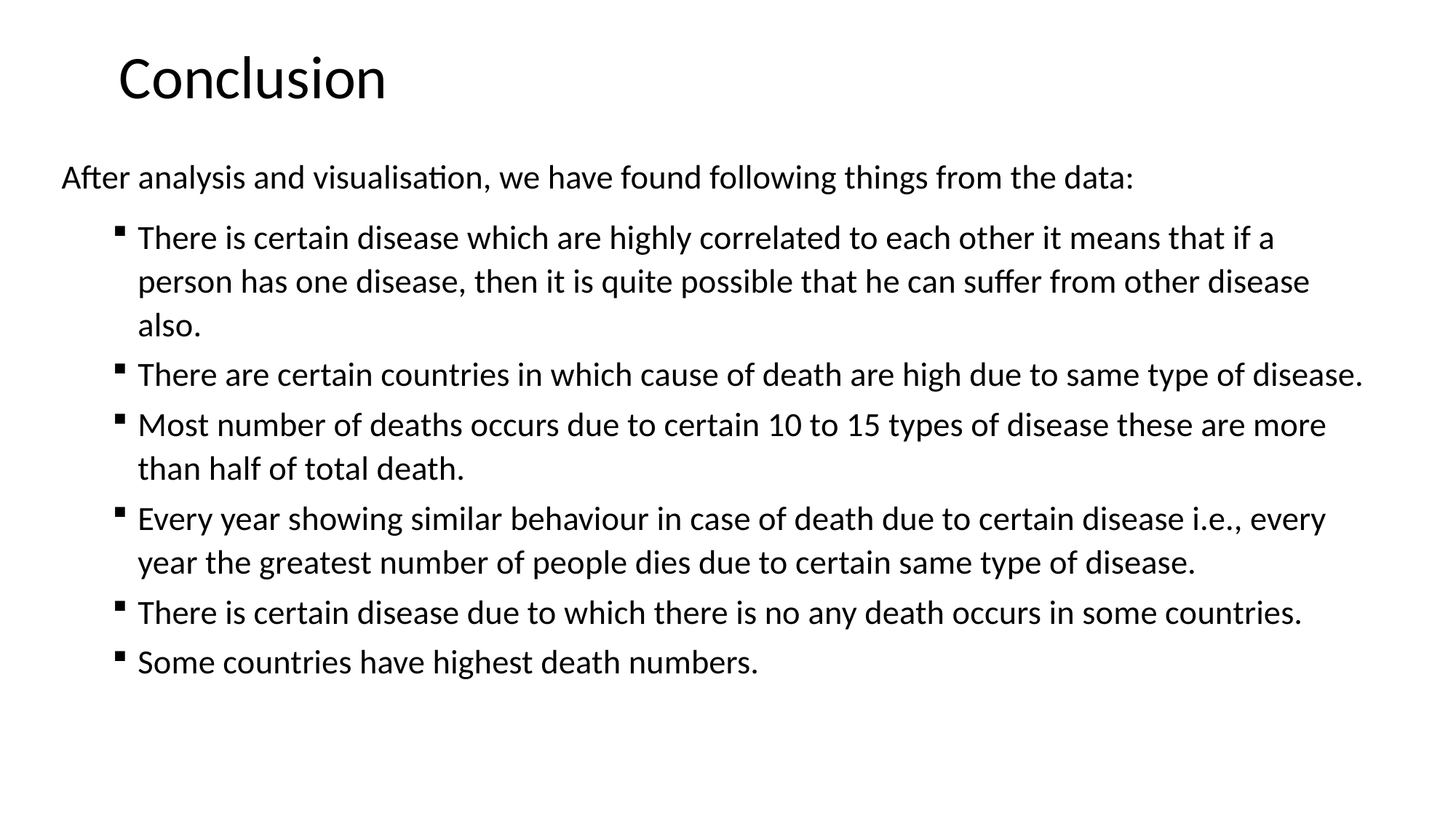

# Conclusion
After analysis and visualisation, we have found following things from the data:
There is certain disease which are highly correlated to each other it means that if a person has one disease, then it is quite possible that he can suffer from other disease also.
There are certain countries in which cause of death are high due to same type of disease.
Most number of deaths occurs due to certain 10 to 15 types of disease these are more than half of total death.
Every year showing similar behaviour in case of death due to certain disease i.e., every year the greatest number of people dies due to certain same type of disease.
There is certain disease due to which there is no any death occurs in some countries.
Some countries have highest death numbers.